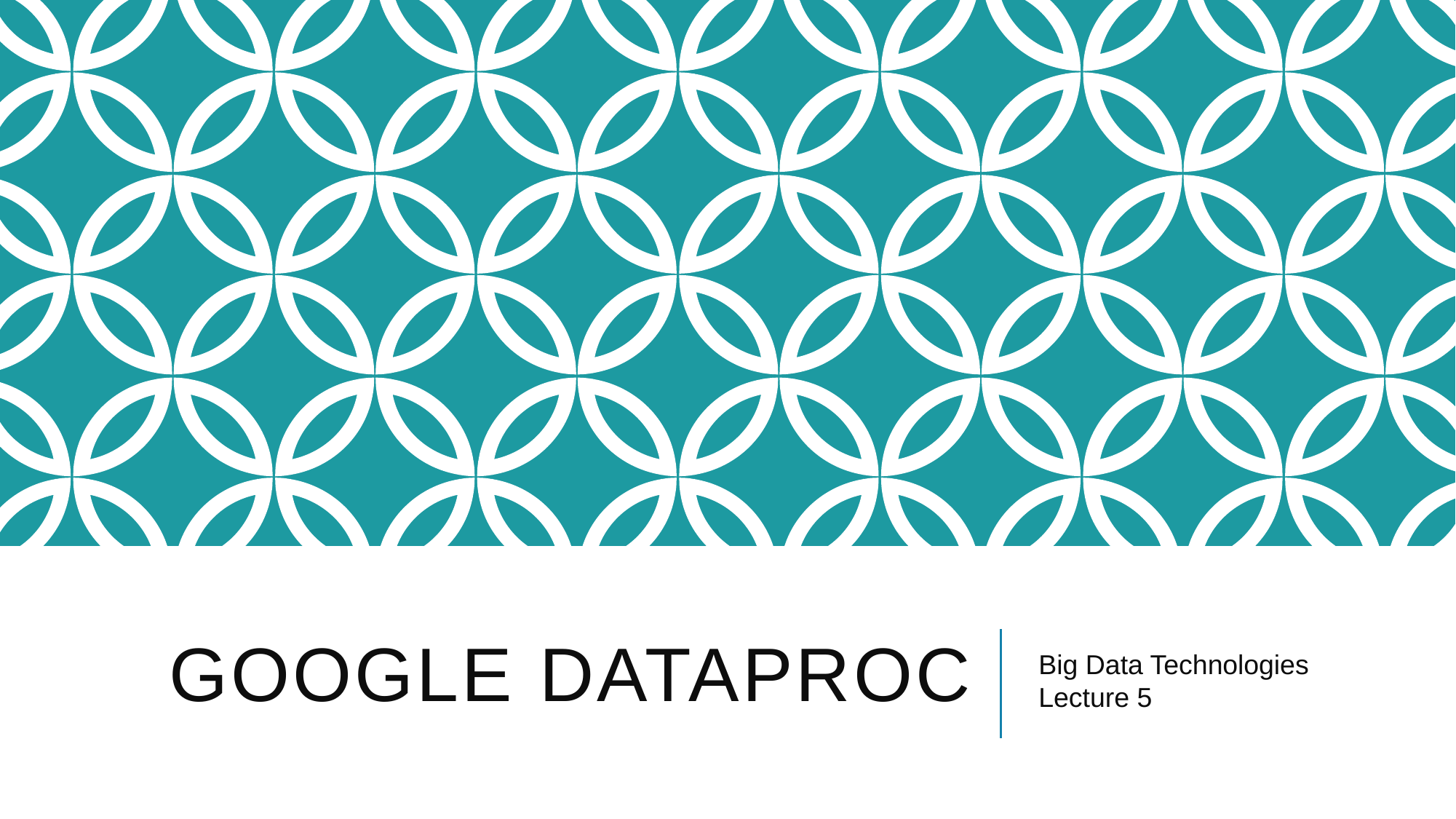

# Google DATAPROC
Big Data Technologies
Lecture 5